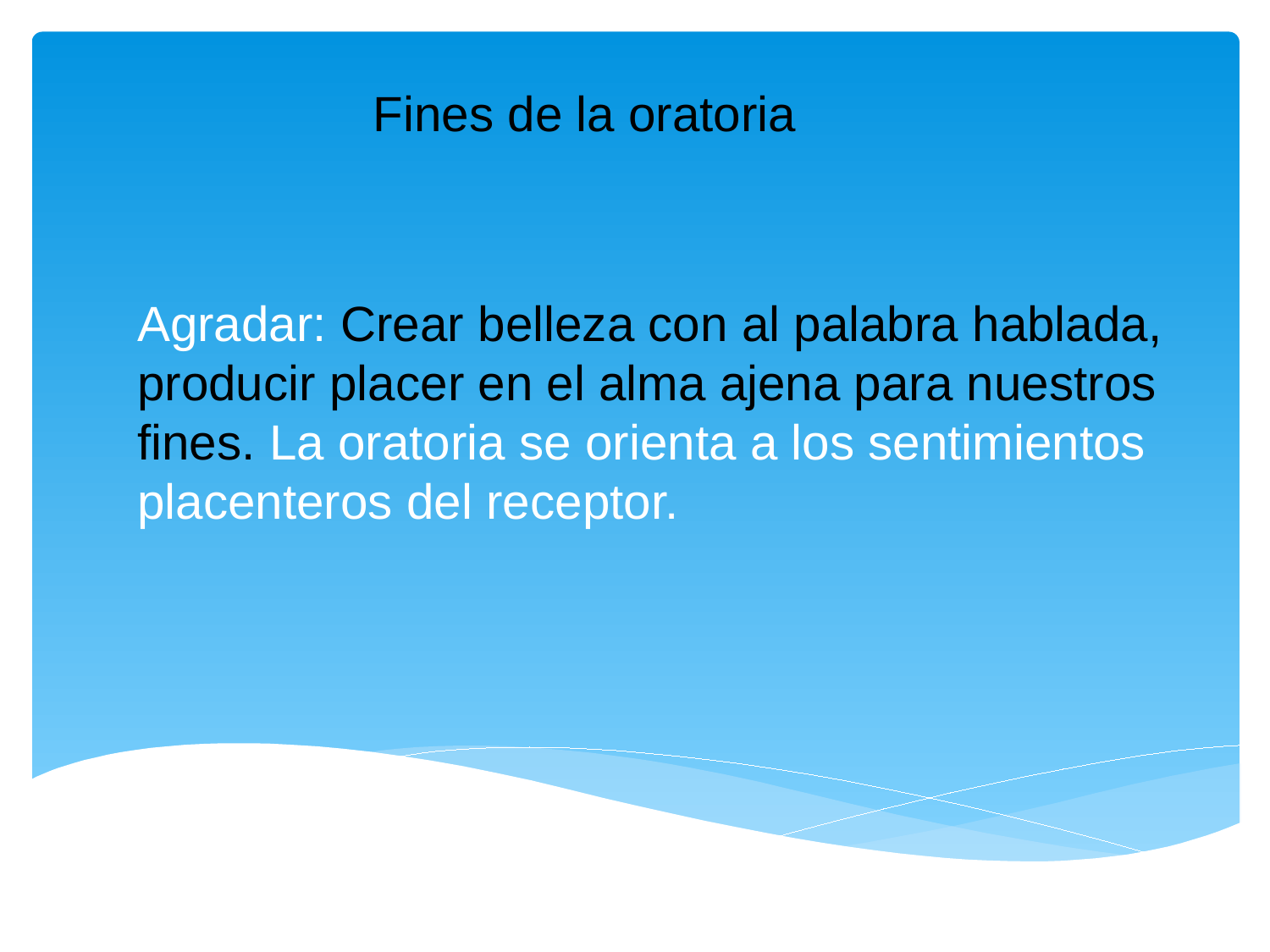

Fines de la oratoria

Agradar: Crear belleza con al palabra hablada, producir placer en el alma ajena para nuestros fines. La oratoria se orienta a los sentimientos placenteros del receptor.